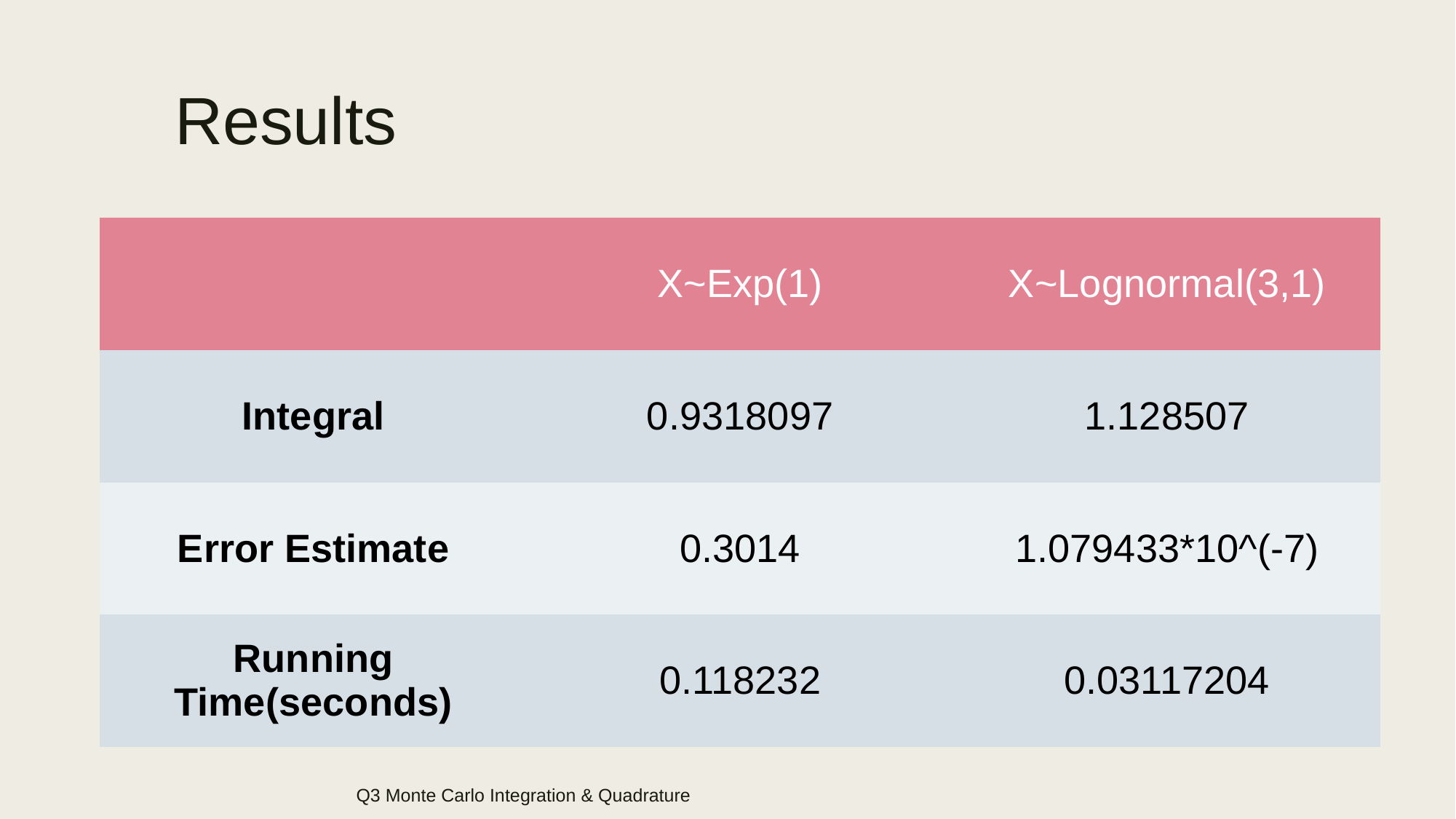

# Results
|  | X~Exp(1) | X~Lognormal(3,1) |
| --- | --- | --- |
| Integral | 0.9318097 | 1.128507 |
| Error Estimate | 0.3014 | 1.079433\*10^(-7) |
| Running Time(seconds) | 0.118232 | 0.03117204 |
Q3 Monte Carlo Integration & Quadrature